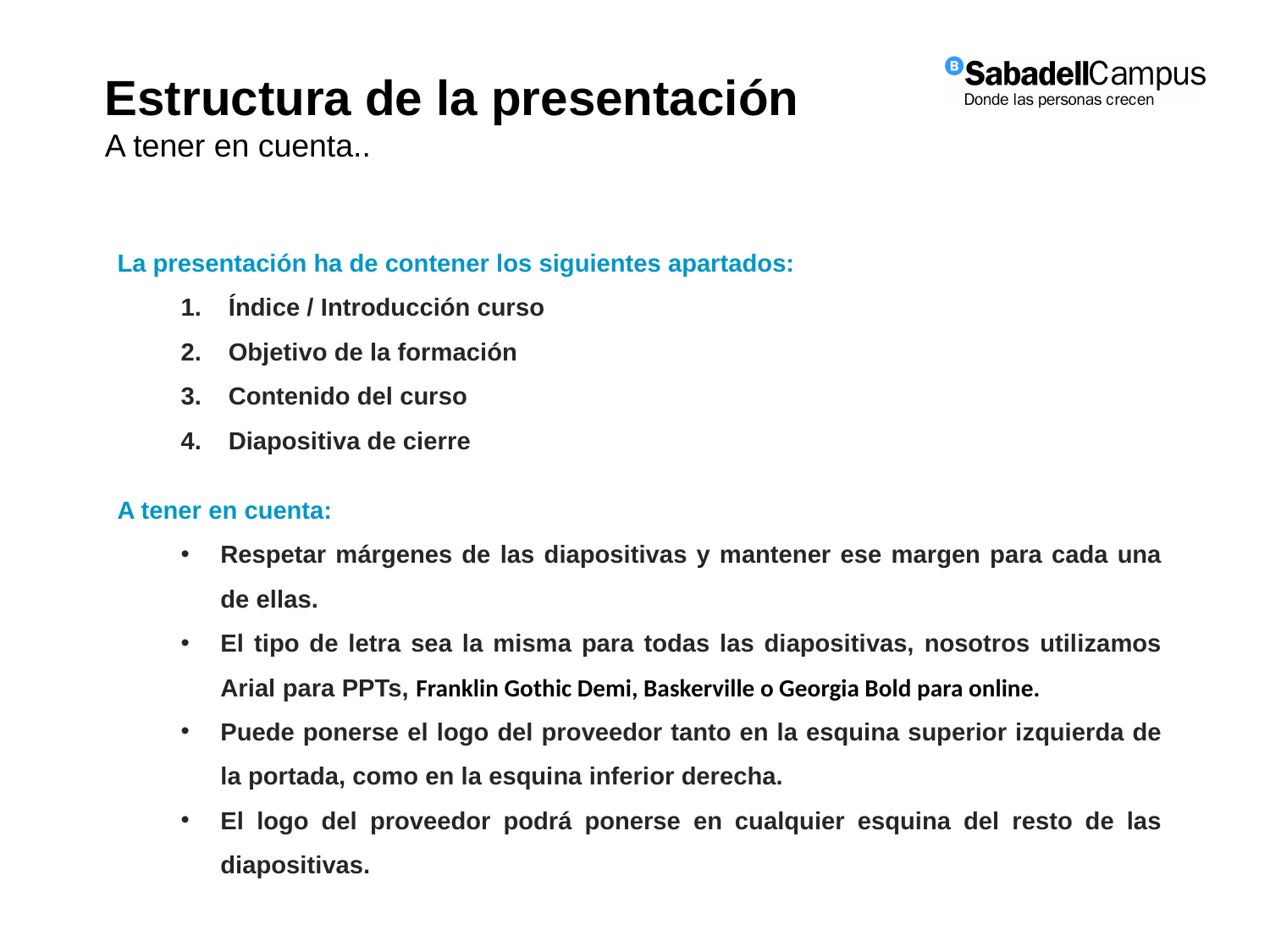

Estructura de la presentación
A tener en cuenta..
La presentación ha de contener los siguientes apartados:
Índice / Introducción curso
Objetivo de la formación
Contenido del curso
Diapositiva de cierre

A tener en cuenta:
Respetar márgenes de las diapositivas y mantener ese margen para cada una de ellas.
El tipo de letra sea la misma para todas las diapositivas, nosotros utilizamos Arial para PPTs, Franklin Gothic Demi, Baskerville o Georgia Bold para online.
Puede ponerse el logo del proveedor tanto en la esquina superior izquierda de la portada, como en la esquina inferior derecha.
El logo del proveedor podrá ponerse en cualquier esquina del resto de las diapositivas.